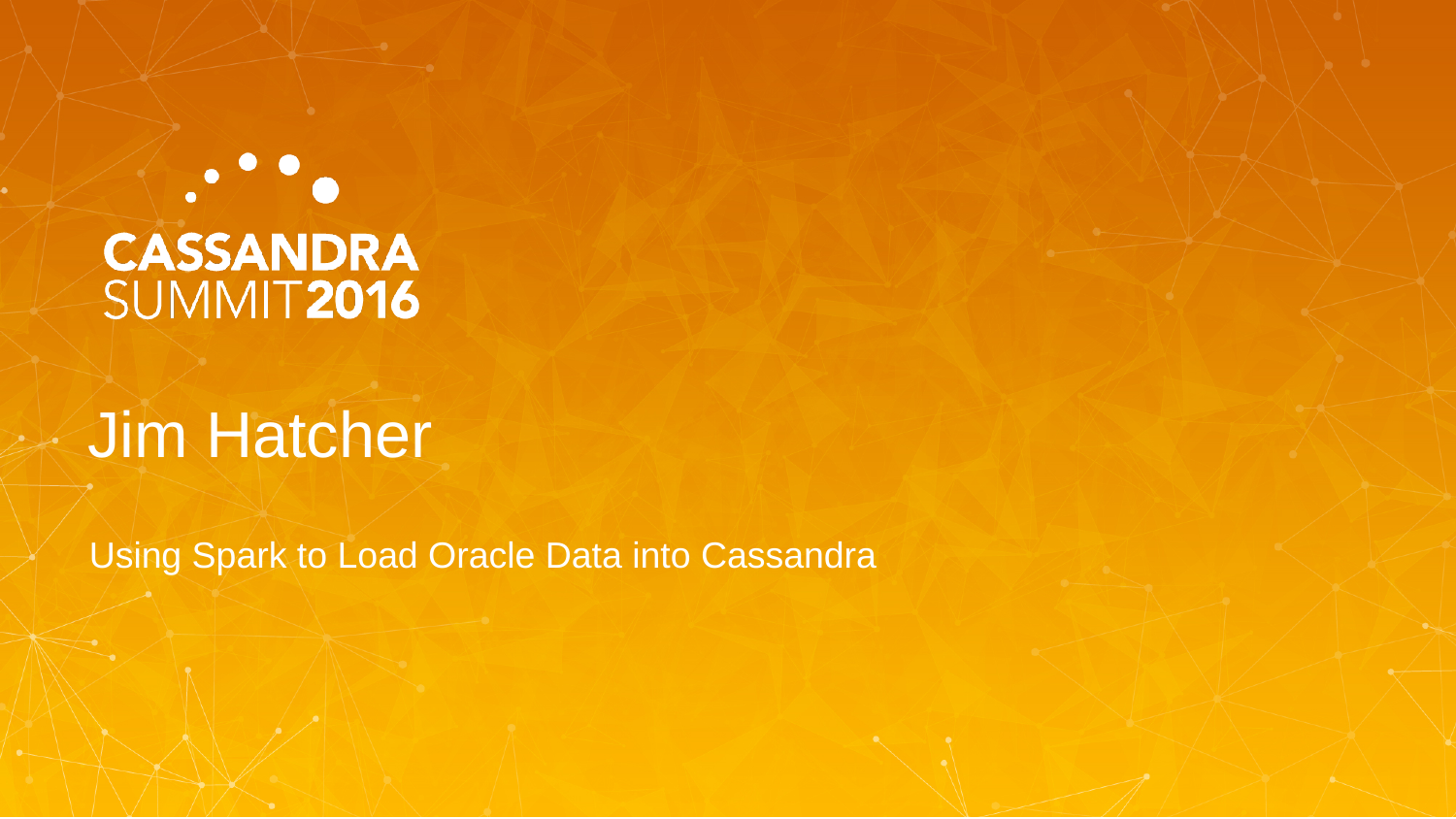

# Jim Hatcher
Using Spark to Load Oracle Data into Cassandra